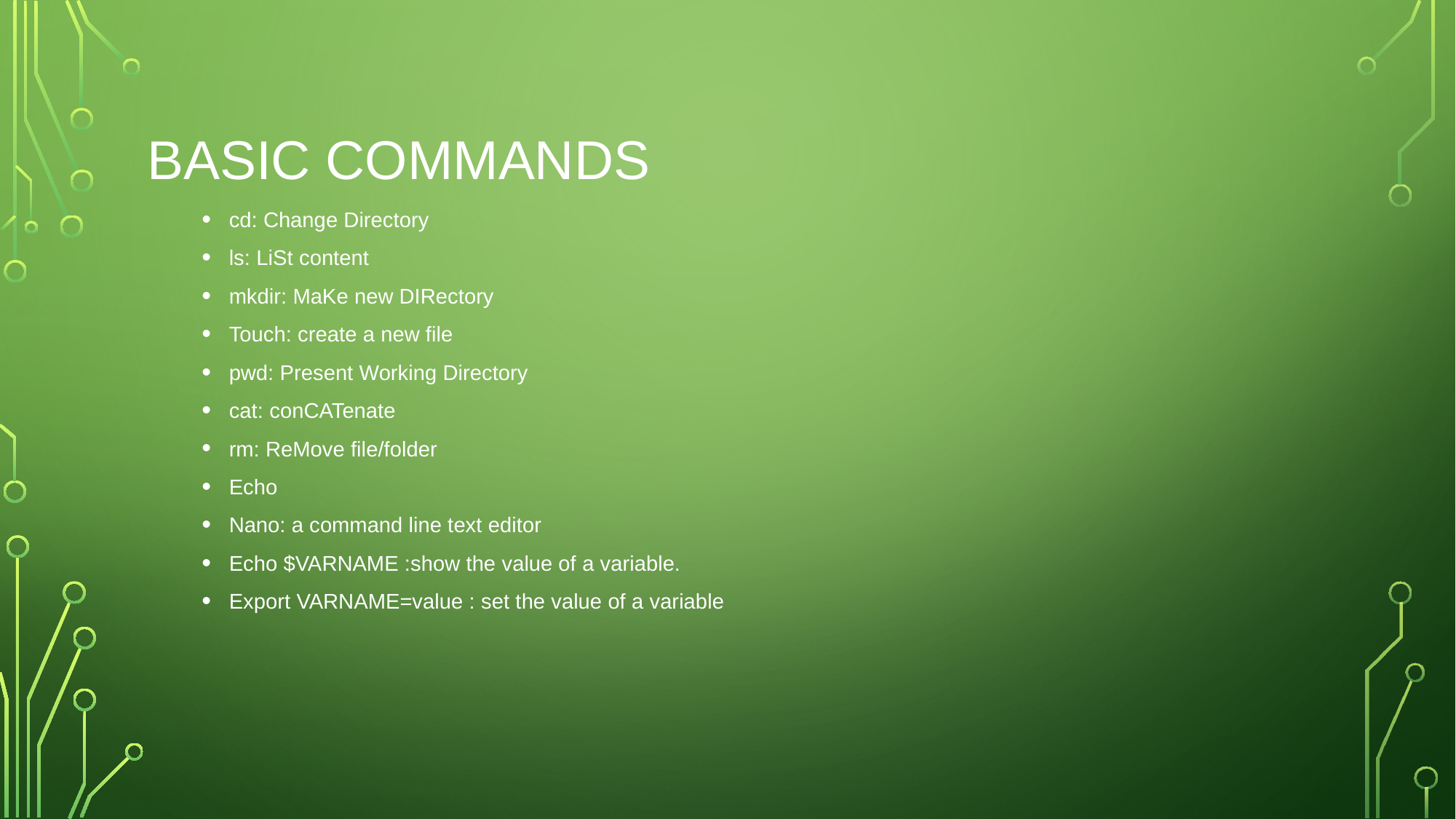

# basic commands
cd: Change Directory
ls: LiSt content
mkdir: MaKe new DIRectory
Touch: create a new file
pwd: Present Working Directory
cat: conCATenate
rm: ReMove file/folder
Echo
Nano: a command line text editor
Echo $VARNAME :show the value of a variable.
Export VARNAME=value : set the value of a variable